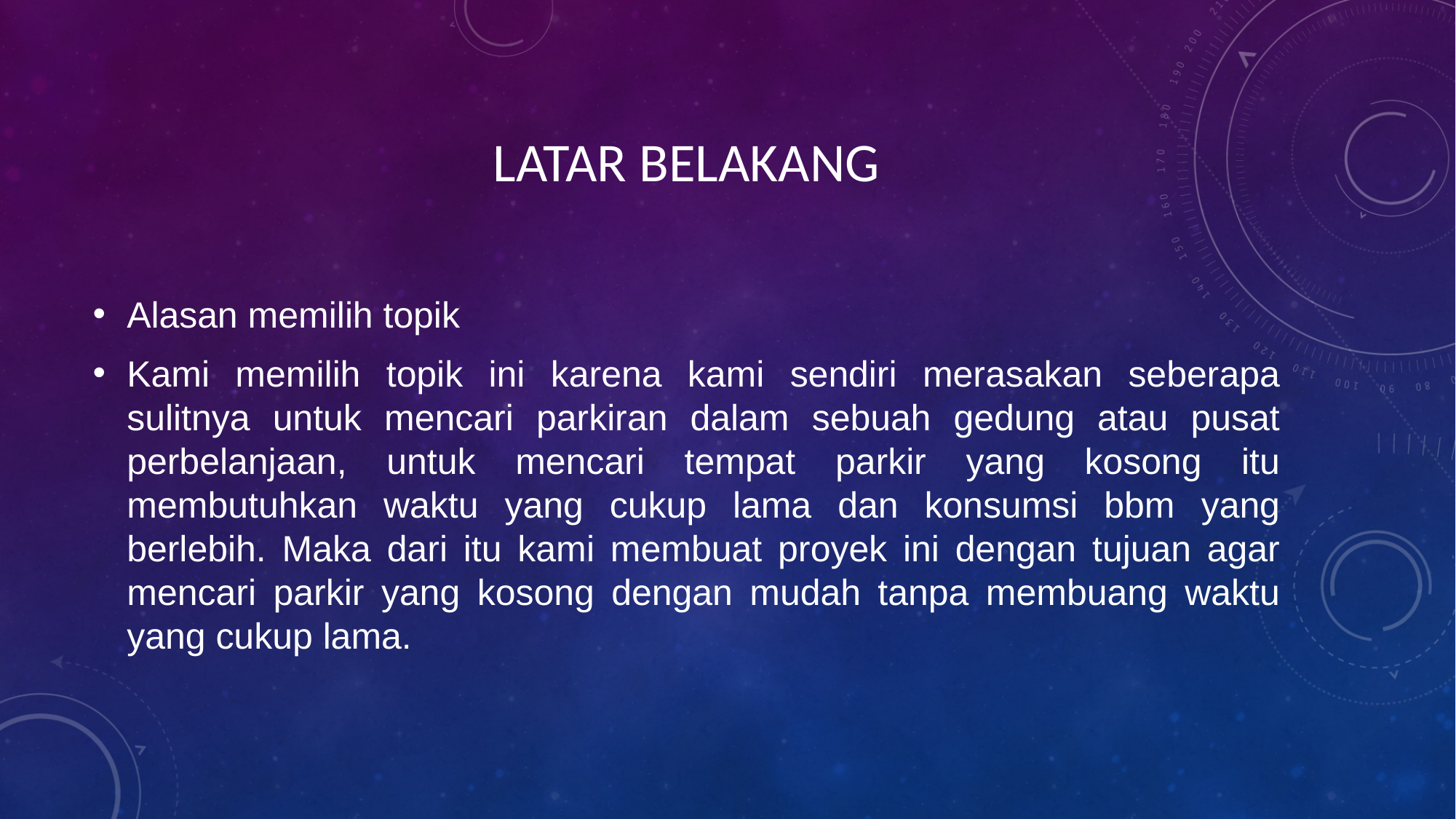

# Latar Belakang
Alasan memilih topik
Kami memilih topik ini karena kami sendiri merasakan seberapa sulitnya untuk mencari parkiran dalam sebuah gedung atau pusat perbelanjaan, untuk mencari tempat parkir yang kosong itu membutuhkan waktu yang cukup lama dan konsumsi bbm yang berlebih. Maka dari itu kami membuat proyek ini dengan tujuan agar mencari parkir yang kosong dengan mudah tanpa membuang waktu yang cukup lama.